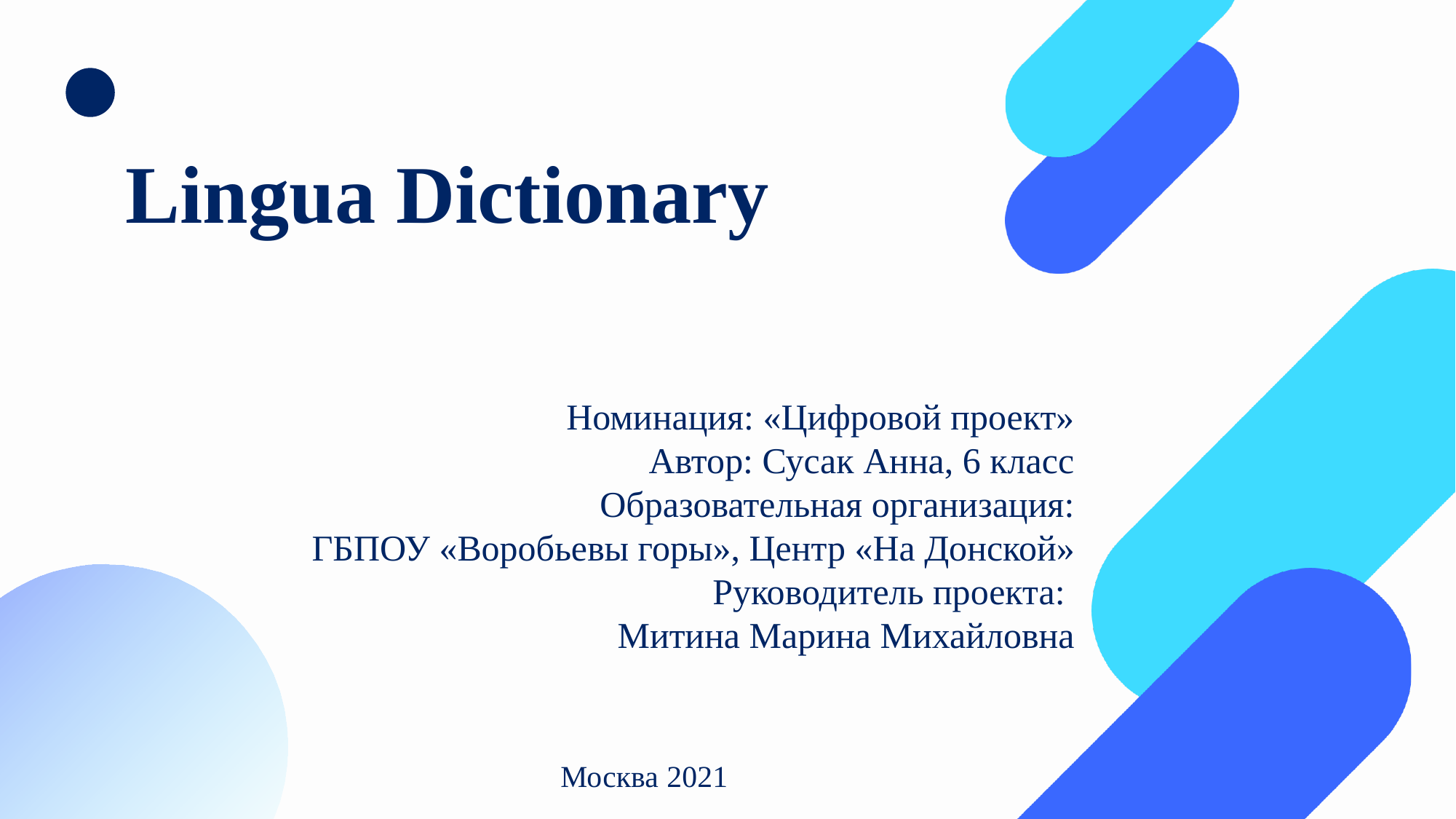

Lingua Dictionary
Номинация: «Цифровой проект»
Автор: Сусак Анна, 6 класс
Образовательная организация:
ГБПОУ «Воробьевы горы», Центр «На Донской»
Руководитель проекта:
Митина Марина Михайловна

Москва 2021